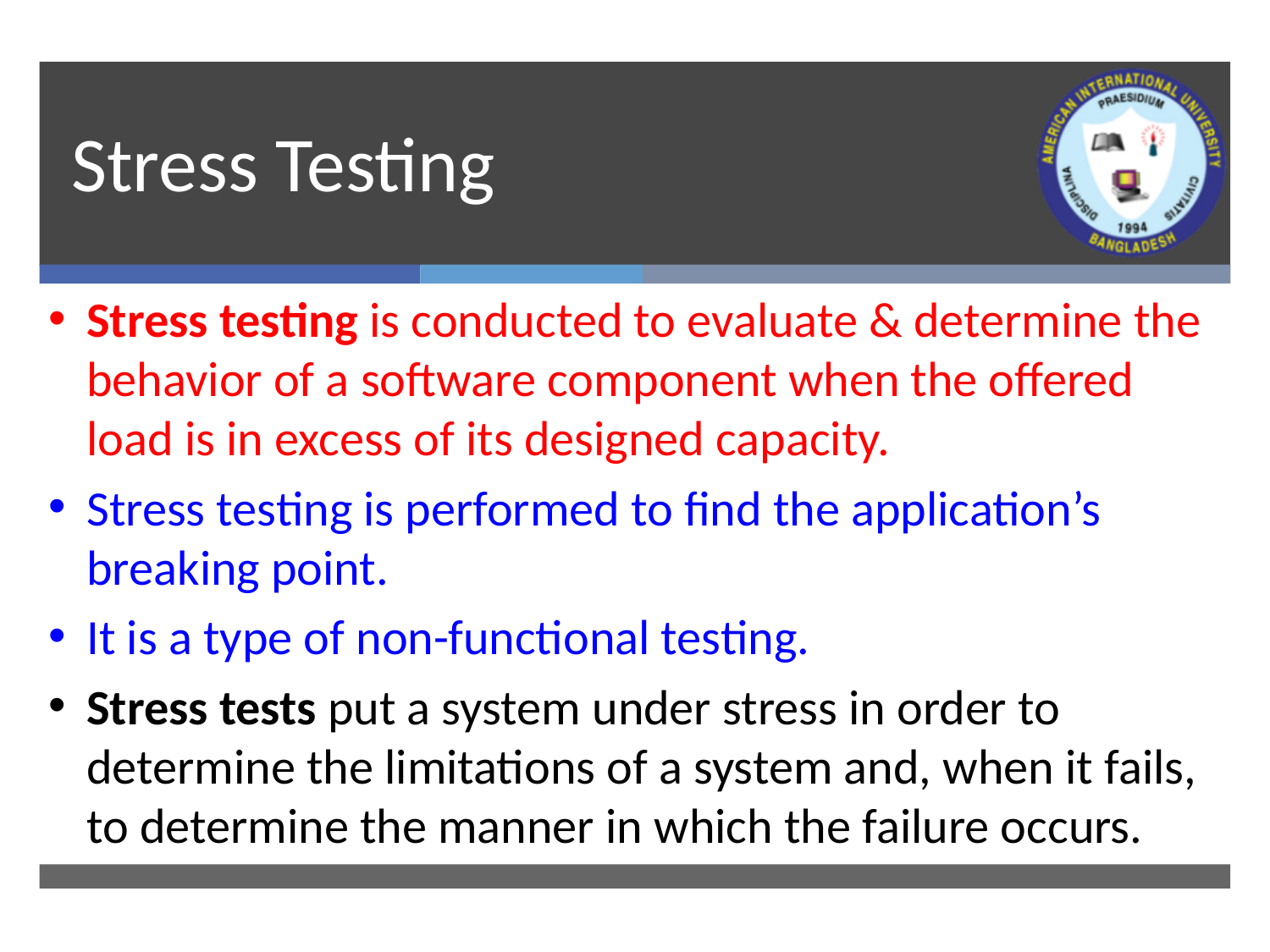

# Stress Testing
Stress testing is conducted to evaluate & determine the behavior of a software component when the offered load is in excess of its designed capacity.
Stress testing is performed to find the application’s breaking point.
It is a type of non-functional testing.
Stress tests put a system under stress in order to determine the limitations of a system and, when it fails, to determine the manner in which the failure occurs.